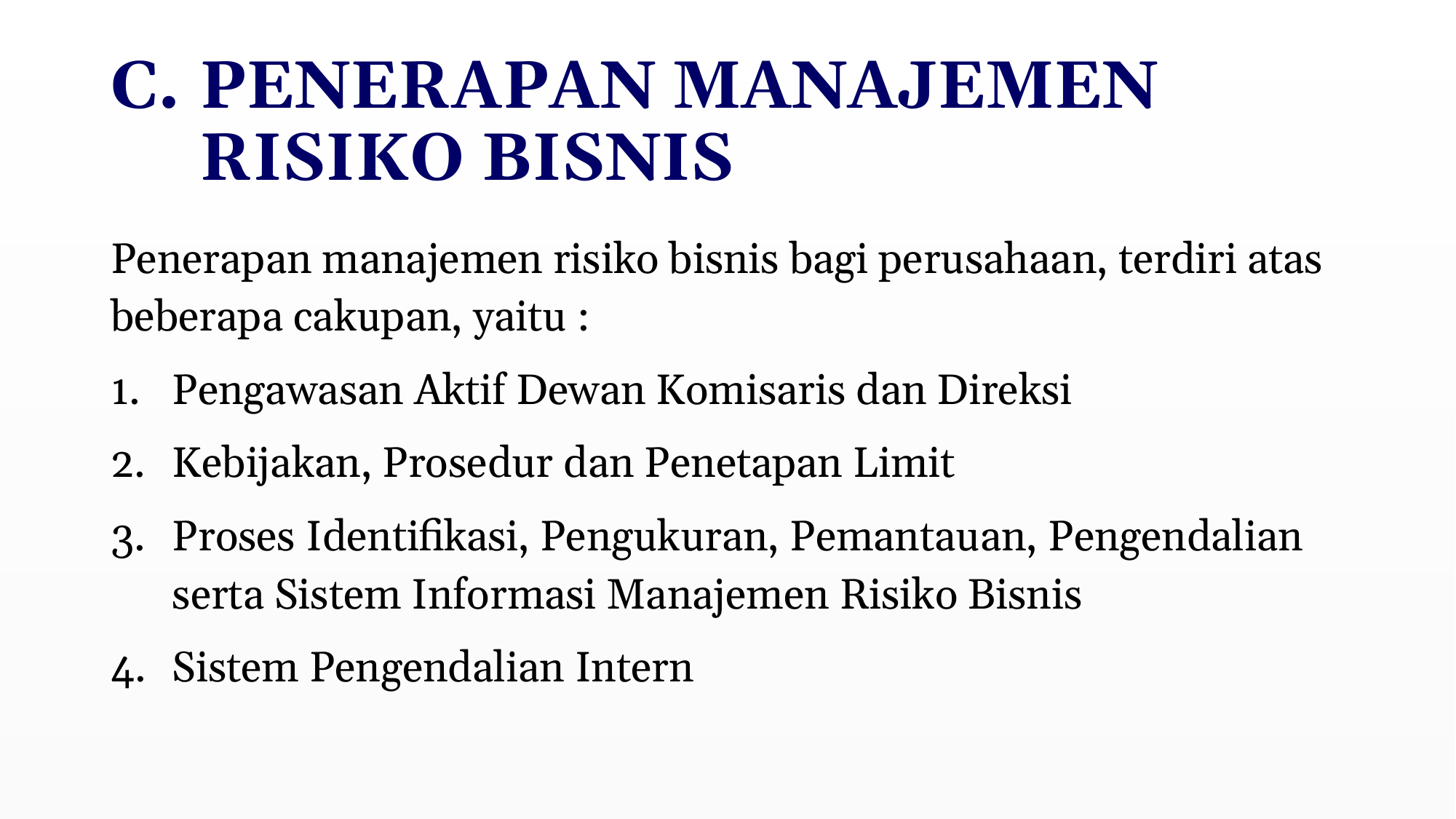

# PENERAPAN MANAJEMEN RISIKO BISNIS
Penerapan manajemen risiko bisnis bagi perusahaan, terdiri atas beberapa cakupan, yaitu :
Pengawasan Aktif Dewan Komisaris dan Direksi
Kebijakan, Prosedur dan Penetapan Limit
Proses Identifikasi, Pengukuran, Pemantauan, Pengendalian serta Sistem Informasi Manajemen Risiko Bisnis
Sistem Pengendalian Intern